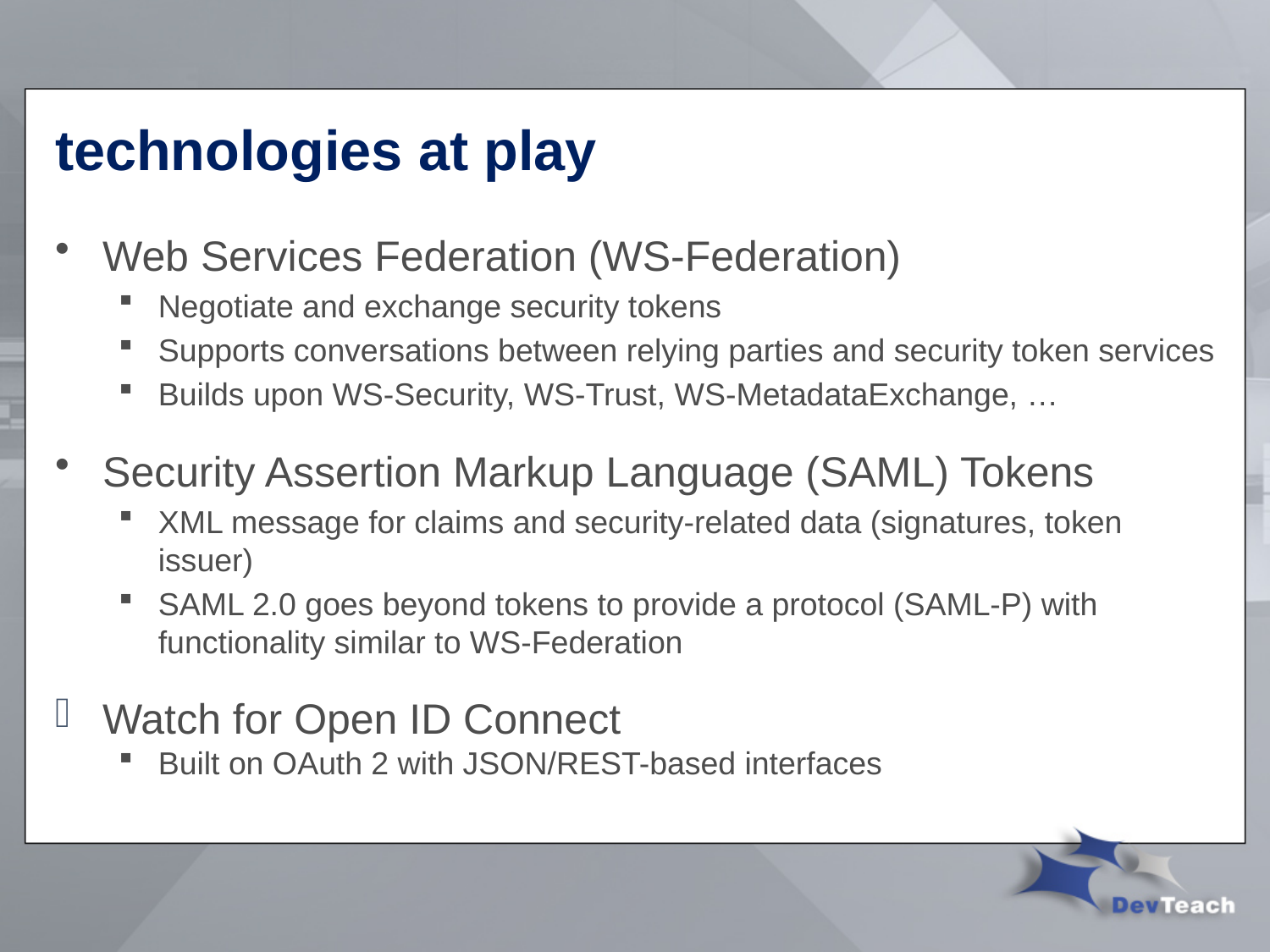

# technologies at play
Web Services Federation (WS-Federation)
Negotiate and exchange security tokens
Supports conversations between relying parties and security token services
Builds upon WS-Security, WS-Trust, WS-MetadataExchange, …
Security Assertion Markup Language (SAML) Tokens
XML message for claims and security-related data (signatures, token issuer)
SAML 2.0 goes beyond tokens to provide a protocol (SAML-P) with functionality similar to WS-Federation
Watch for Open ID Connect
Built on OAuth 2 with JSON/REST-based interfaces